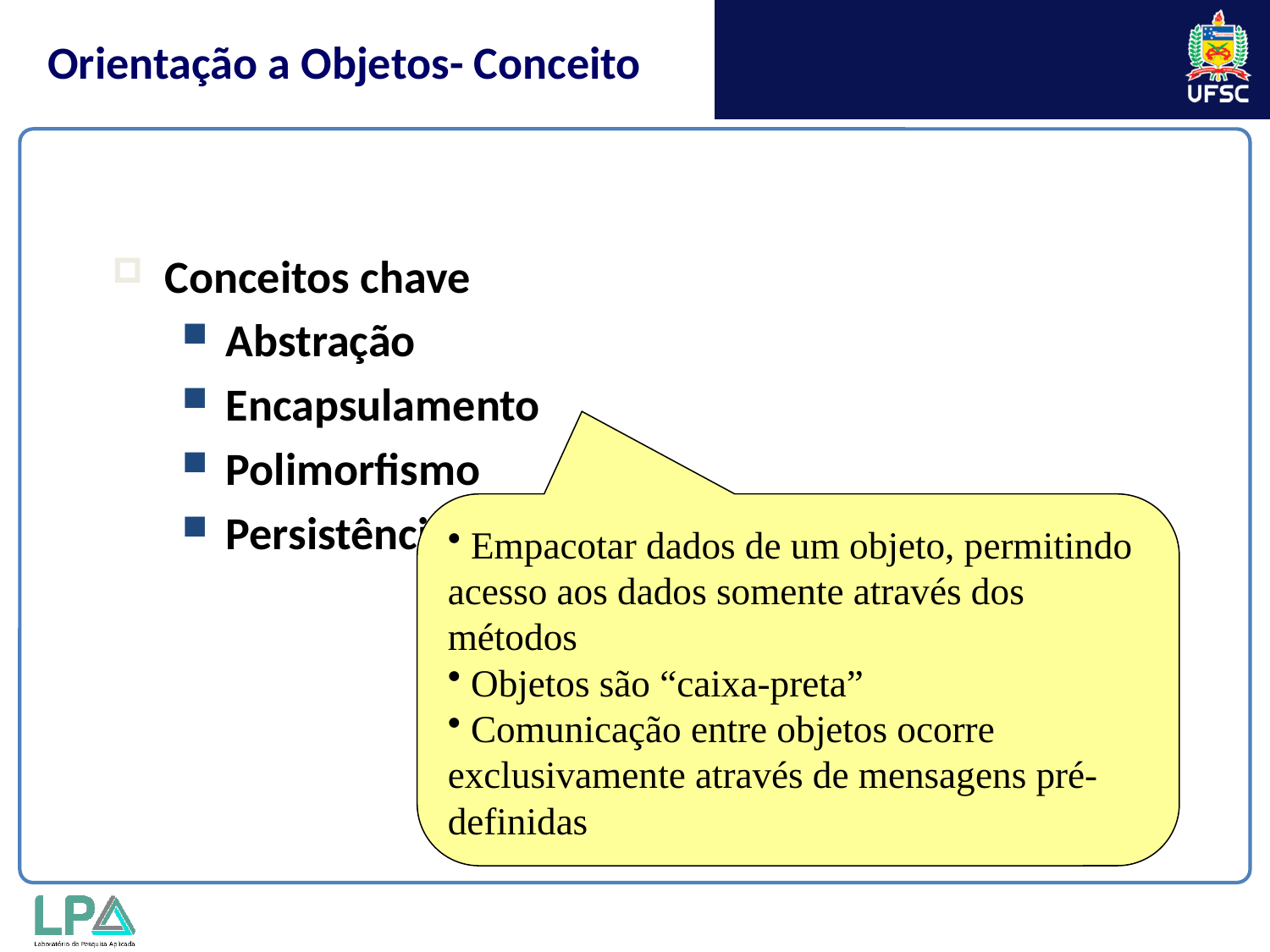

Orientação a Objetos- Conceito
Conceitos chave
Abstração
Encapsulamento
Polimorfismo
Persistência

 Empacotar dados de um objeto, permitindo acesso aos dados somente através dos métodos
 Objetos são “caixa-preta”
 Comunicação entre objetos ocorre exclusivamente através de mensagens pré-definidas